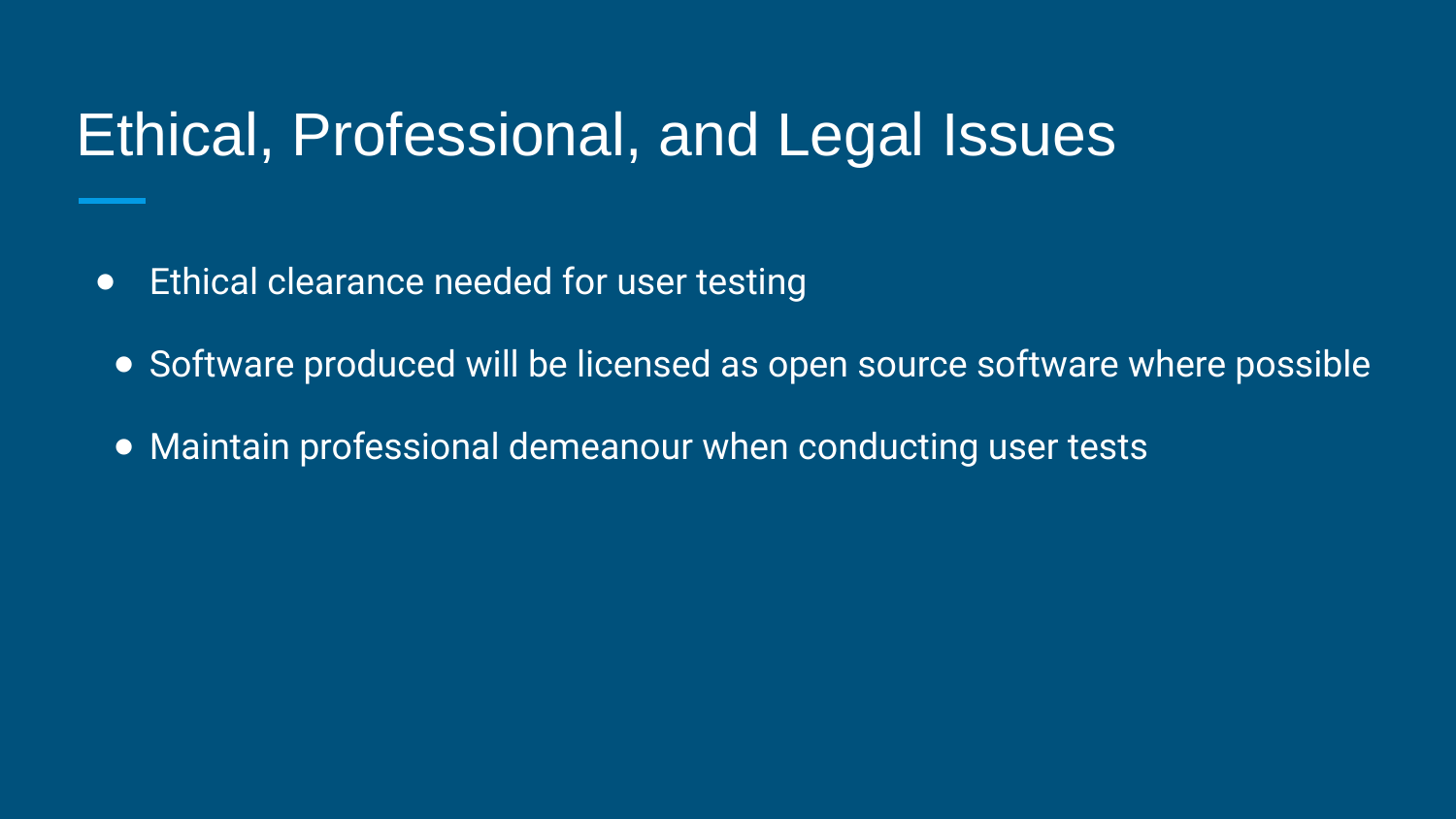

# Ethical, Professional, and Legal Issues
Ethical clearance needed for user testing
Software produced will be licensed as open source software where possible
Maintain professional demeanour when conducting user tests